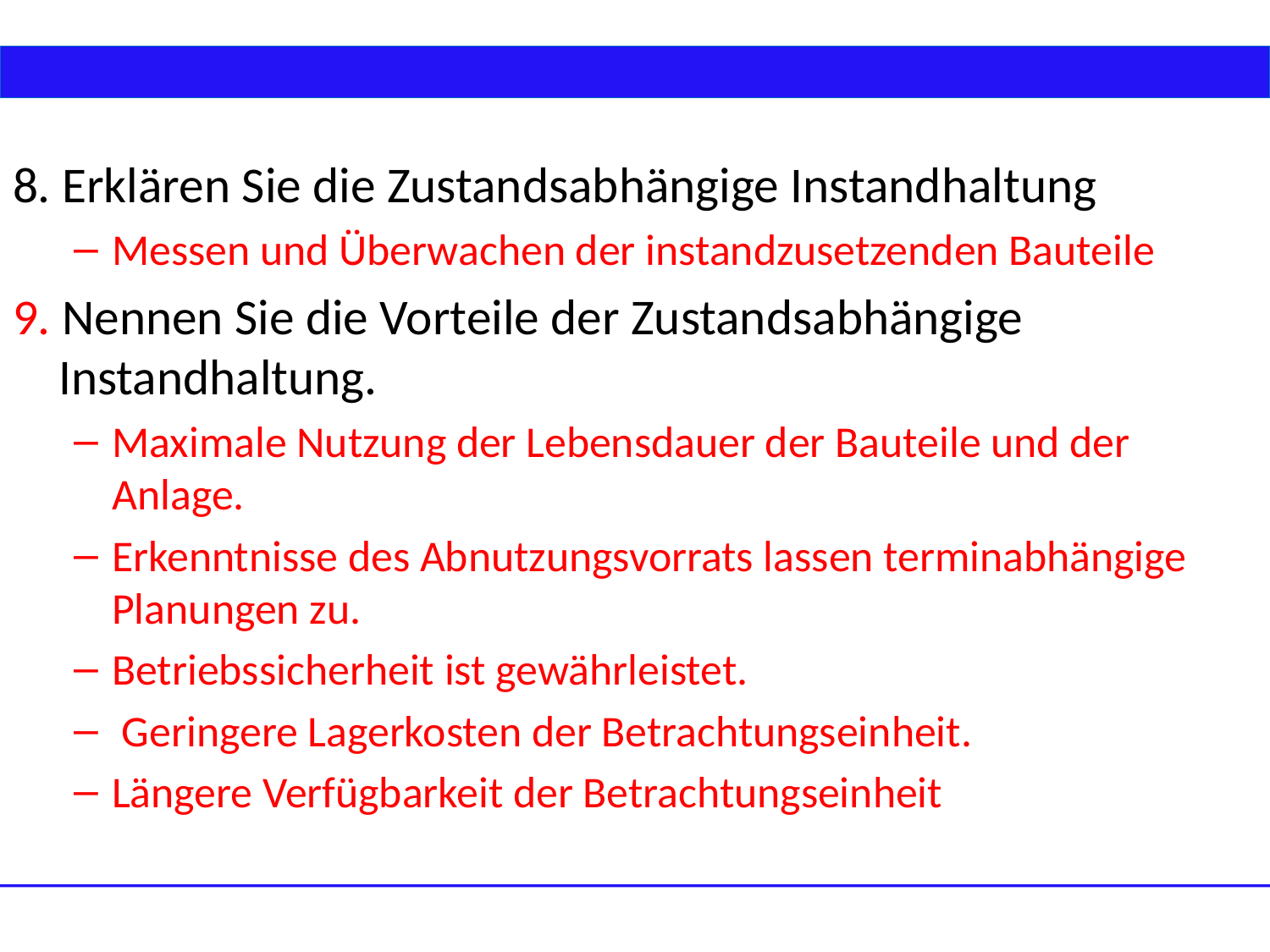

8. Erklären Sie die Zustandsabhängige Instandhaltung
Messen und Überwachen der instandzusetzenden Bauteile
9. Nennen Sie die Vorteile der Zustandsabhängige Instandhaltung.
Maximale Nutzung der Lebensdauer der Bauteile und der Anlage.
Erkenntnisse des Abnutzungsvorrats lassen terminabhängige Planungen zu.
Betriebssicherheit ist gewährleistet.
 Geringere Lagerkosten der Betrachtungseinheit.
Längere Verfügbarkeit der Betrachtungseinheit